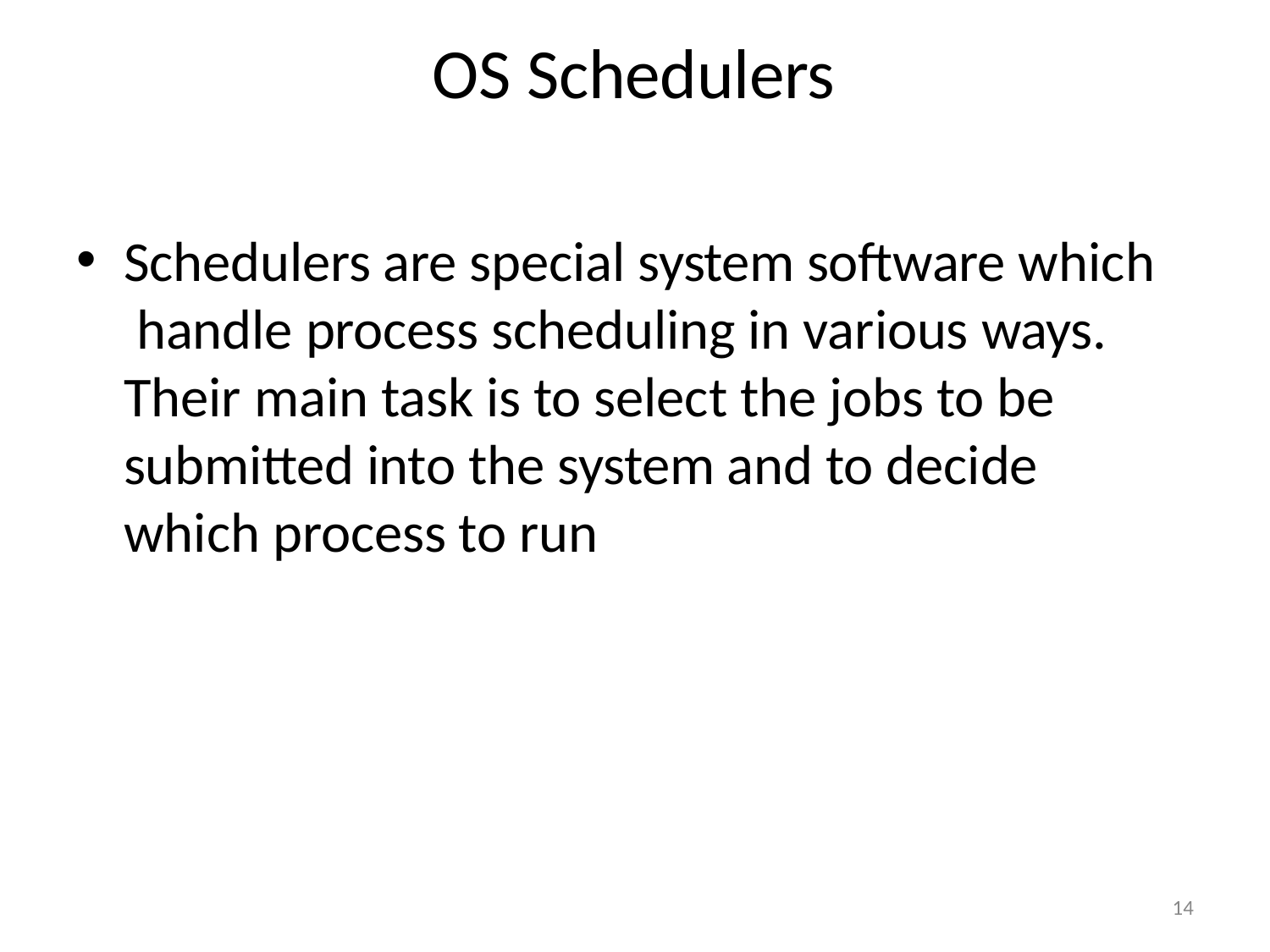

# OS Schedulers
Schedulers are special system software which  handle process scheduling in various ways.  Their main task is to select the jobs to be  submitted into the system and to decide  which process to run
14